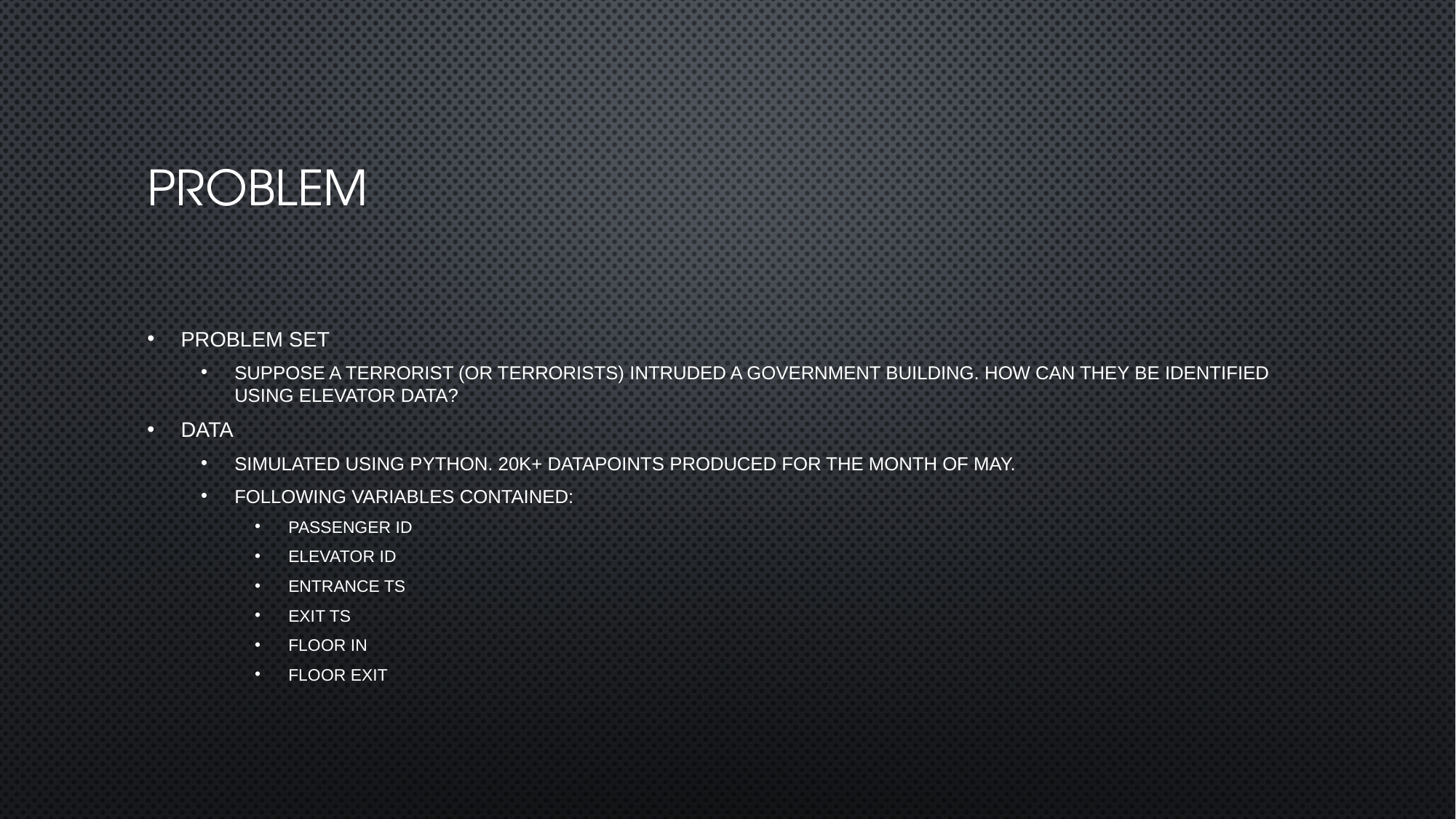

# Problem
Problem Set
Suppose a terrorist (or terrorists) intruded a government building. How can they be identified using elevator data?
Data
Simulated using Python. 20k+ datapoints produced for the month of May.
Following variables contained:
Passenger ID
Elevator ID
Entrance TS
Exit TS
Floor In
Floor Exit